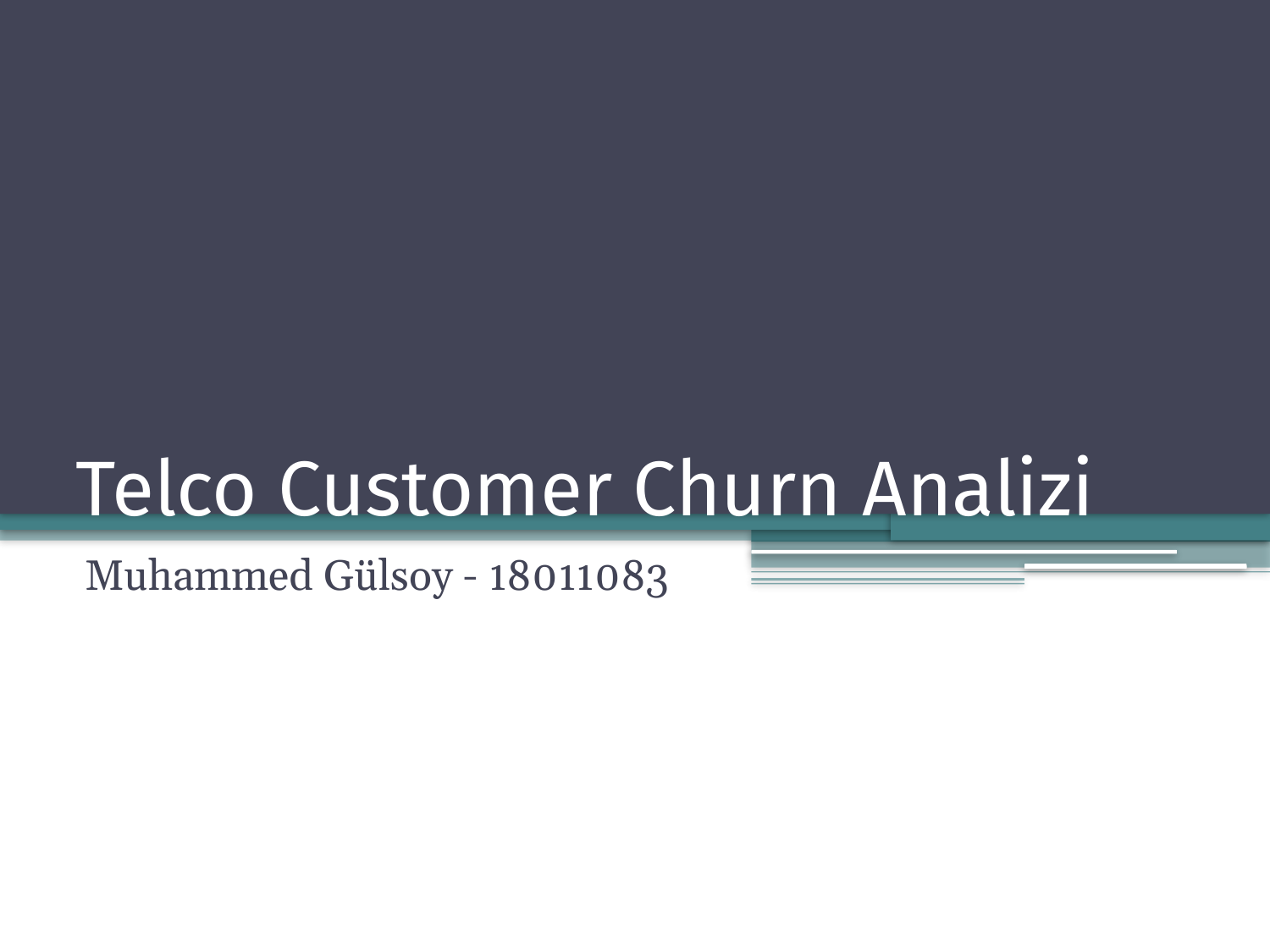

# Telco Customer Churn Analizi
Muhammed Gülsoy - 18011083